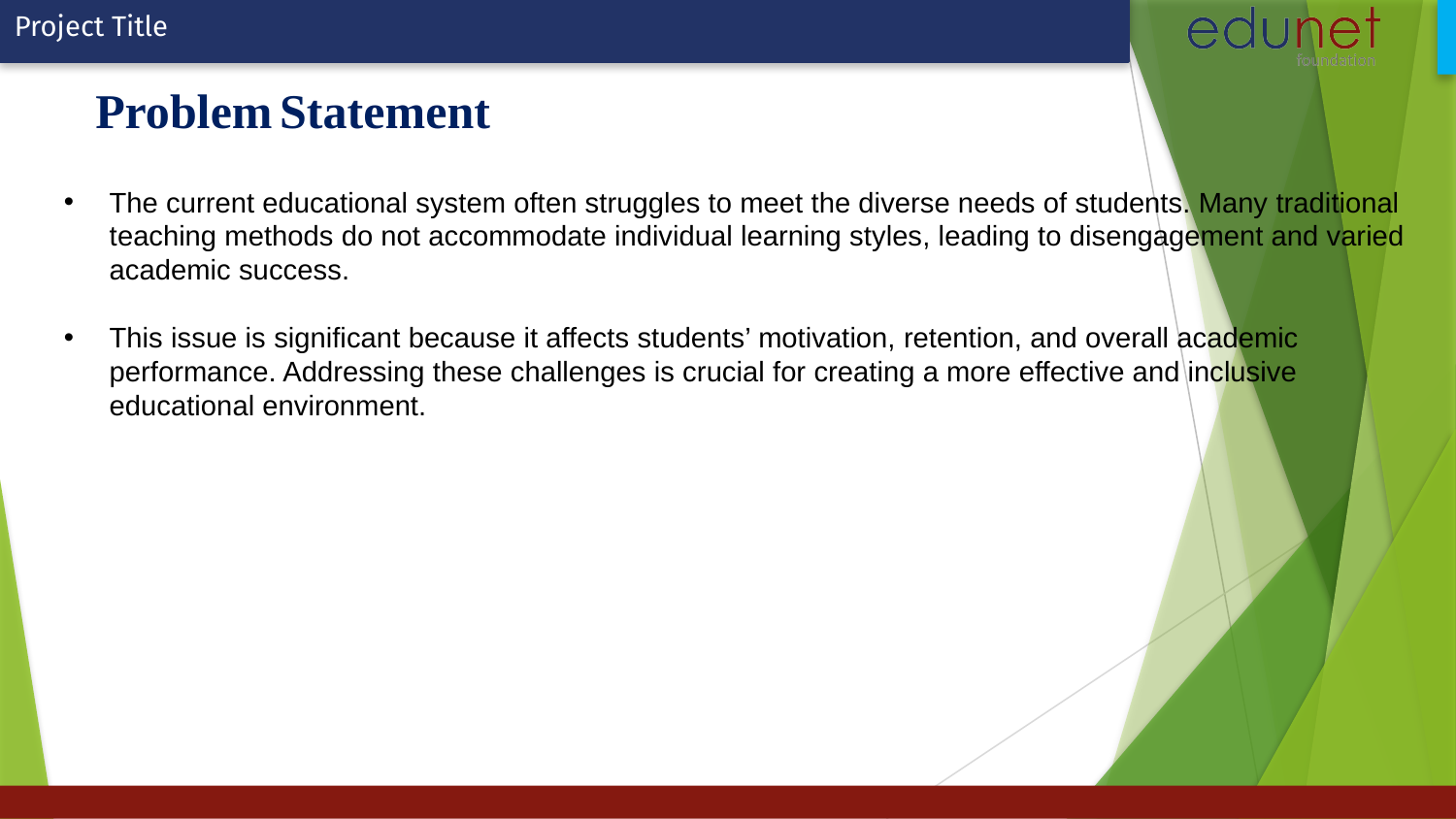

# Problem Statement

The current educational system often struggles to meet the diverse needs of students. Many traditional teaching methods do not accommodate individual learning styles, leading to disengagement and varied academic success.

This issue is significant because it affects students’ motivation, retention, and overall academic performance. Addressing these challenges is crucial for creating a more effective and inclusive educational environment.